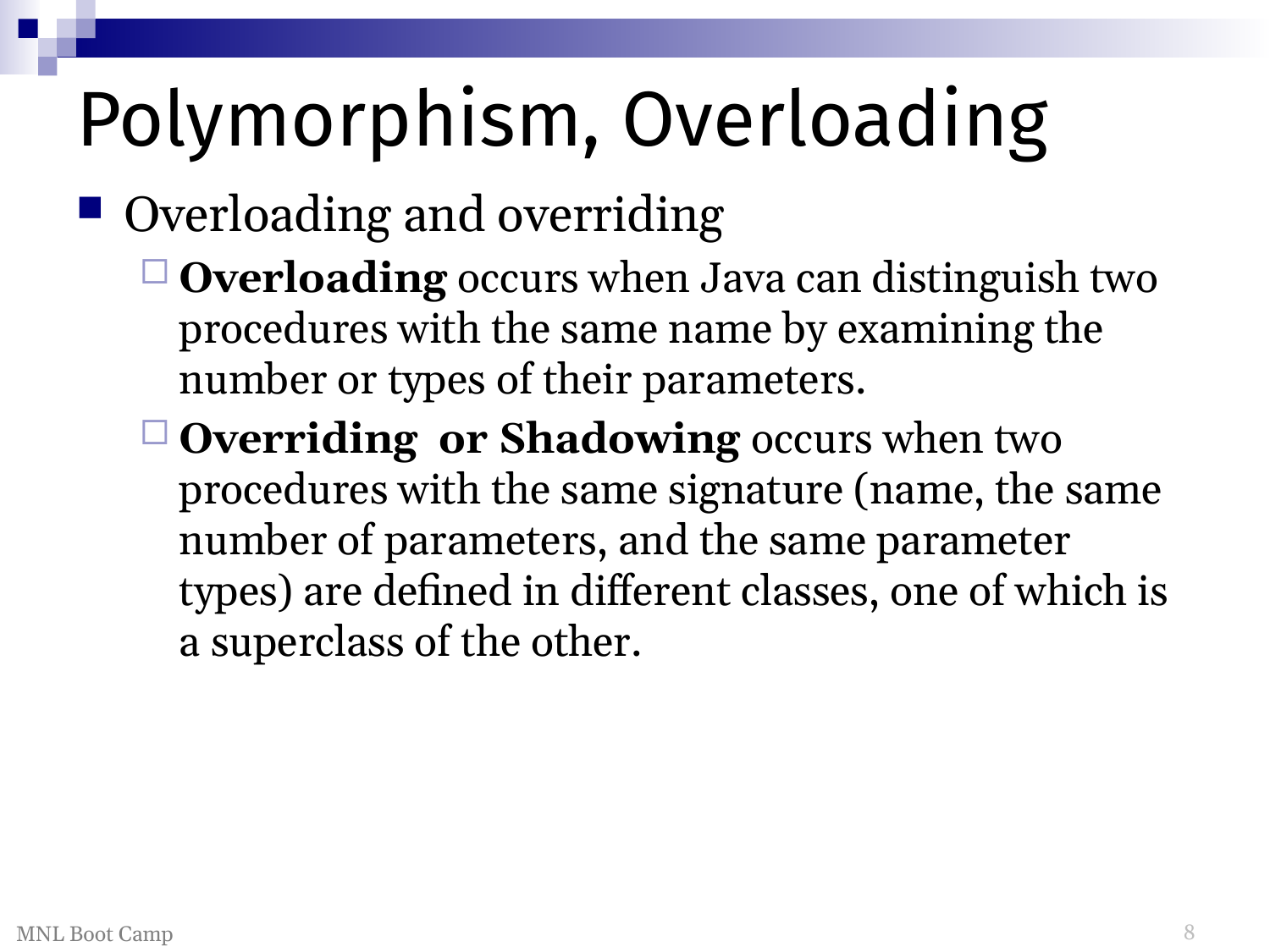

# Polymorphism, Overloading
Overloading and overriding
Overloading occurs when Java can distinguish two procedures with the same name by examining the number or types of their parameters.
Overriding  or Shadowing occurs when two procedures with the same signature (name, the same number of parameters, and the same parameter types) are defined in different classes, one of which is a superclass of the other.
MNL Boot Camp
8